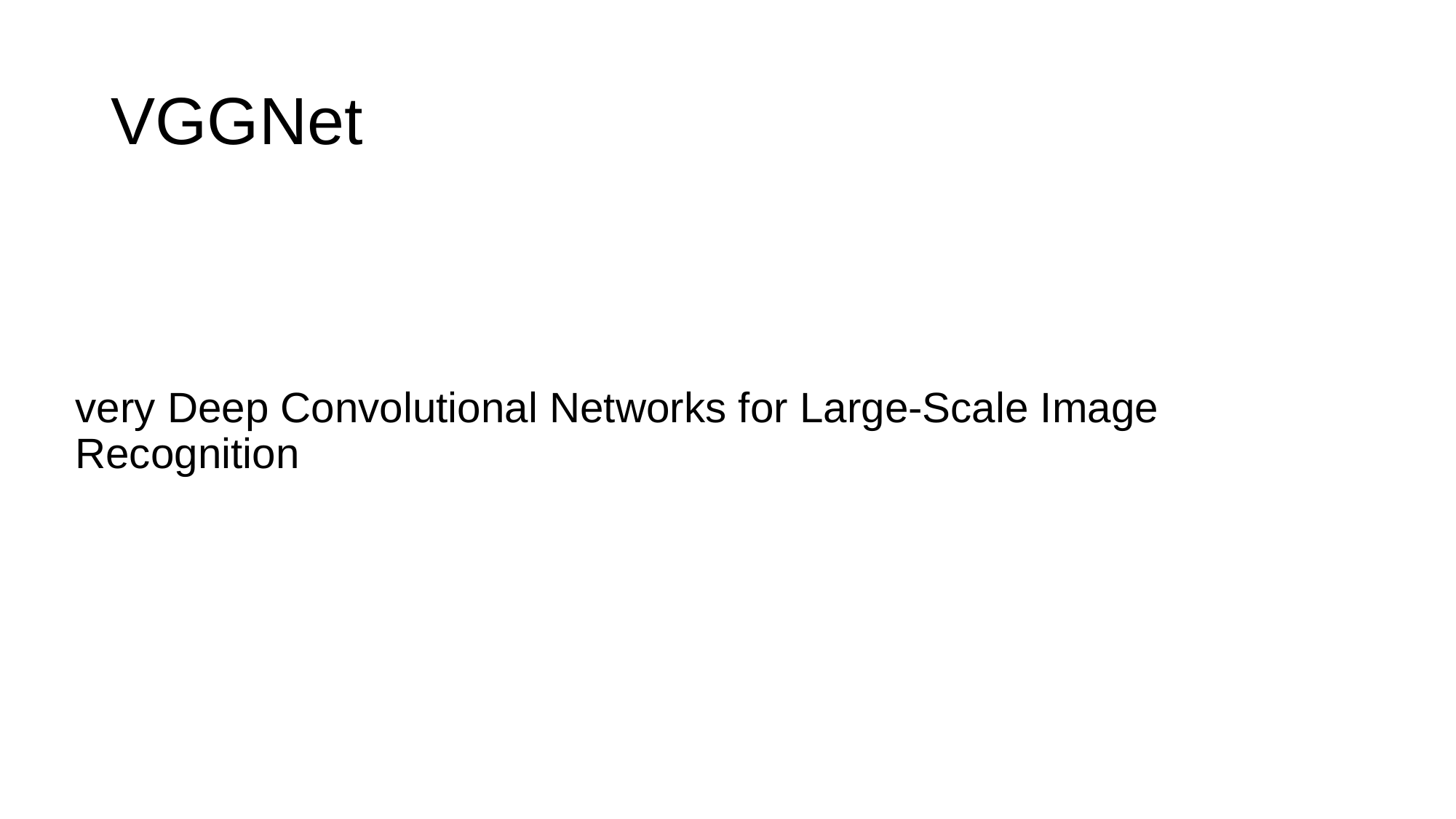

# VGGNet
very Deep Convolutional Networks for Large-Scale Image Recognition